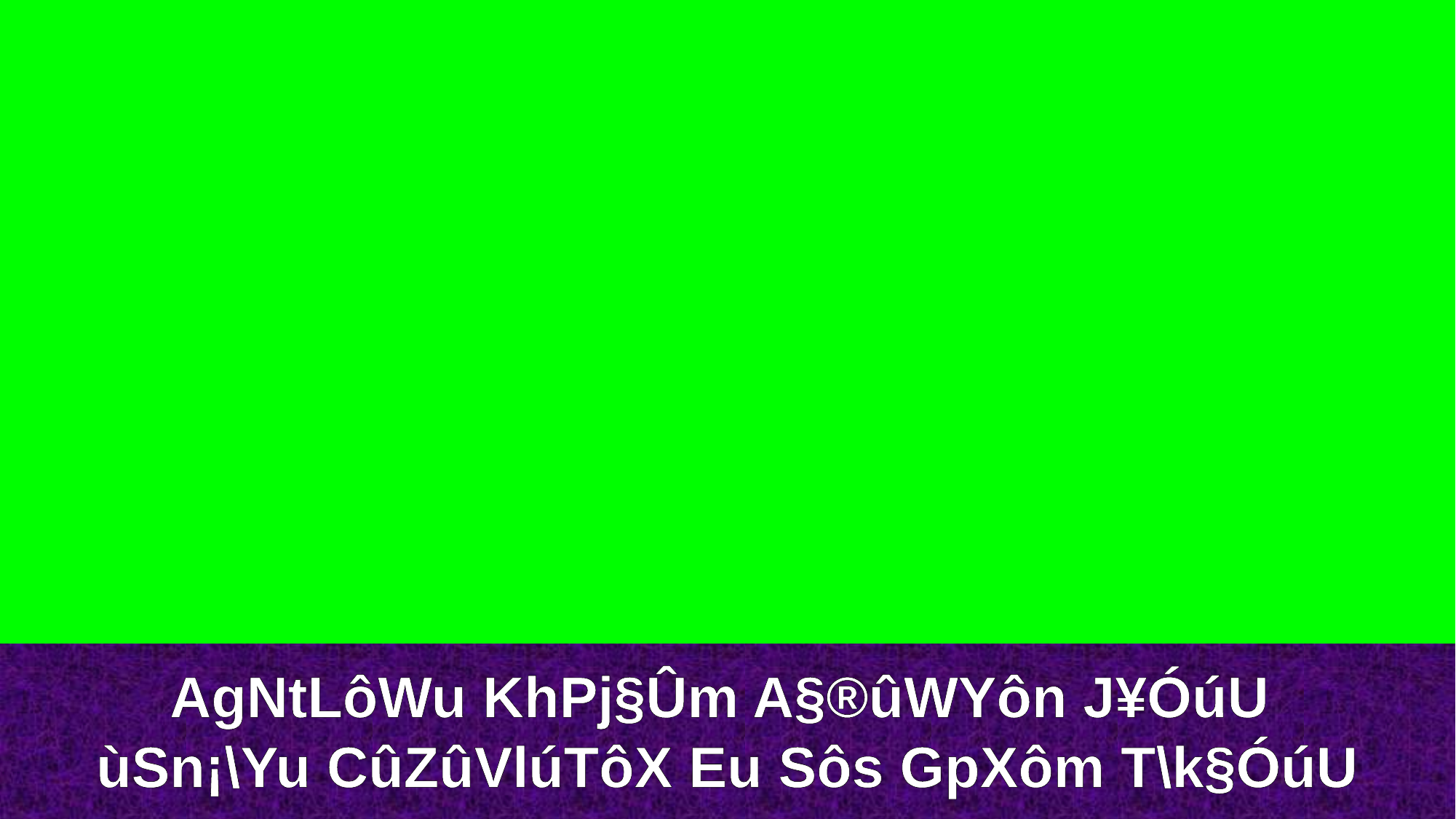

AgNtLôWu KhPj§Ûm A§®ûWYôn J¥ÓúU
ùSn¡\Yu CûZûVlúTôX Eu Sôs GpXôm T\k§ÓúU